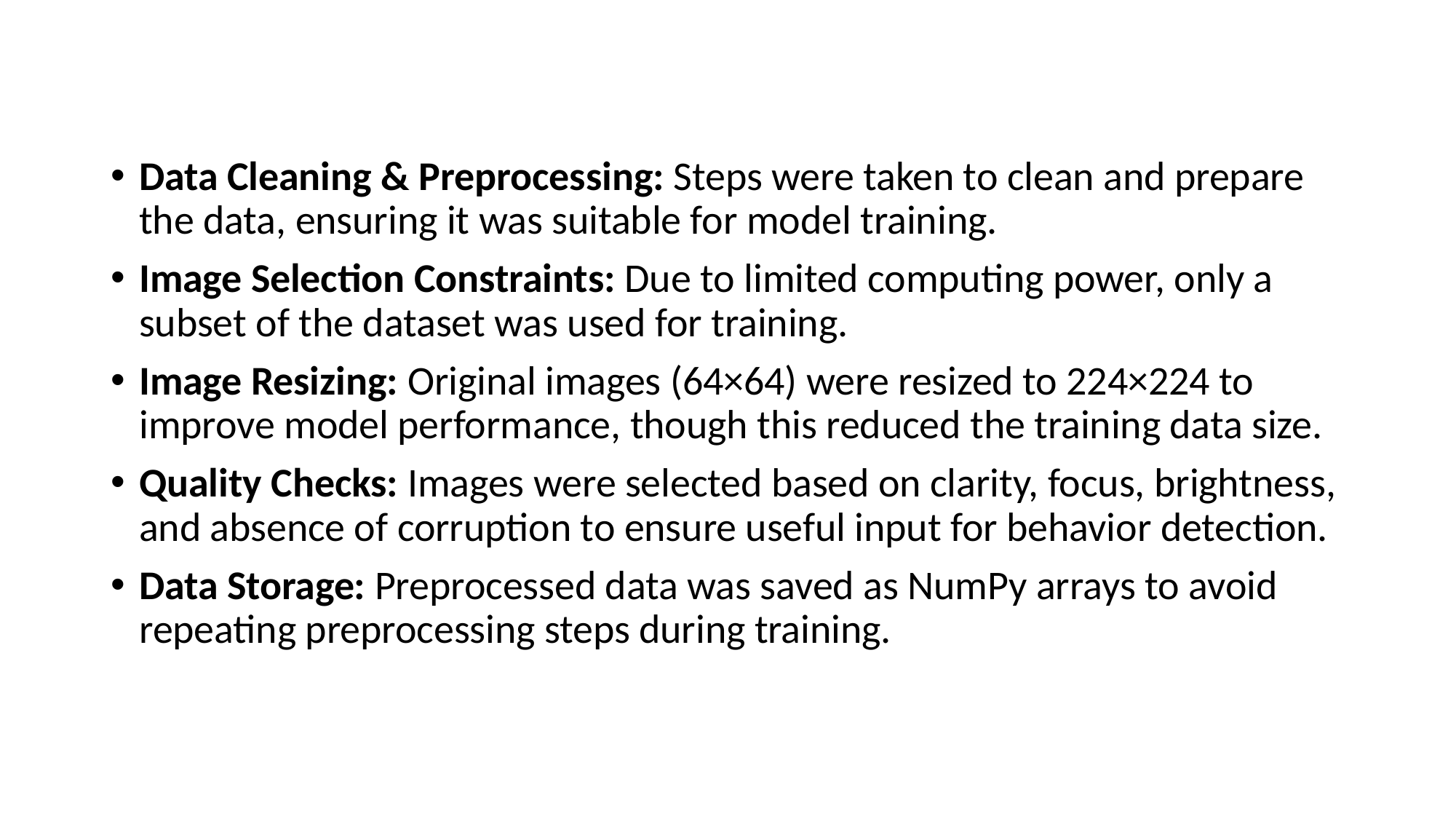

Data Cleaning & Preprocessing: Steps were taken to clean and prepare the data, ensuring it was suitable for model training.
Image Selection Constraints: Due to limited computing power, only a subset of the dataset was used for training.
Image Resizing: Original images (64×64) were resized to 224×224 to improve model performance, though this reduced the training data size.
Quality Checks: Images were selected based on clarity, focus, brightness, and absence of corruption to ensure useful input for behavior detection.
Data Storage: Preprocessed data was saved as NumPy arrays to avoid repeating preprocessing steps during training.